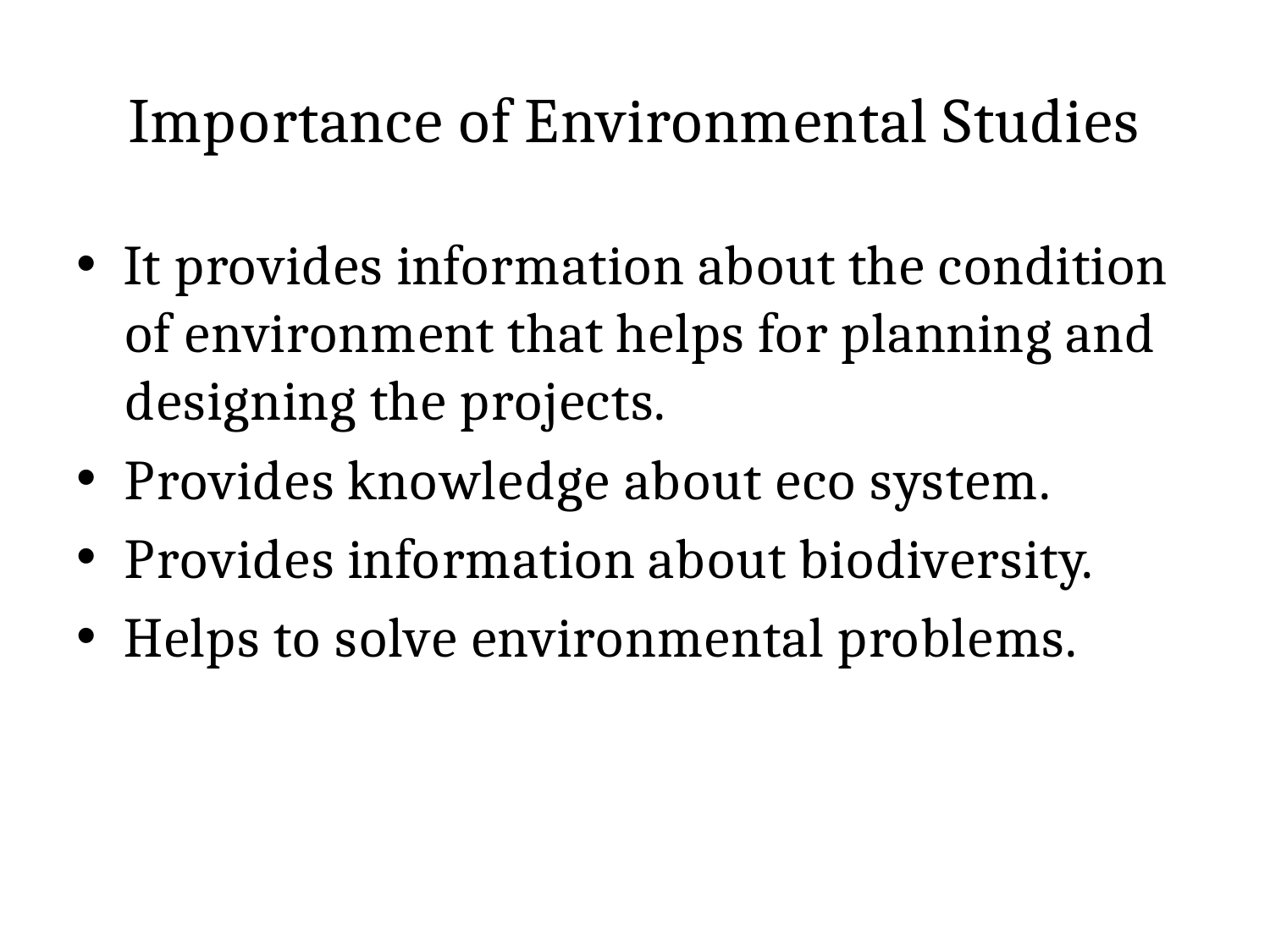

# Importance of Environmental Studies
It provides information about the condition of environment that helps for planning and designing the projects.
Provides knowledge about eco system.
Provides information about biodiversity.
Helps to solve environmental problems.